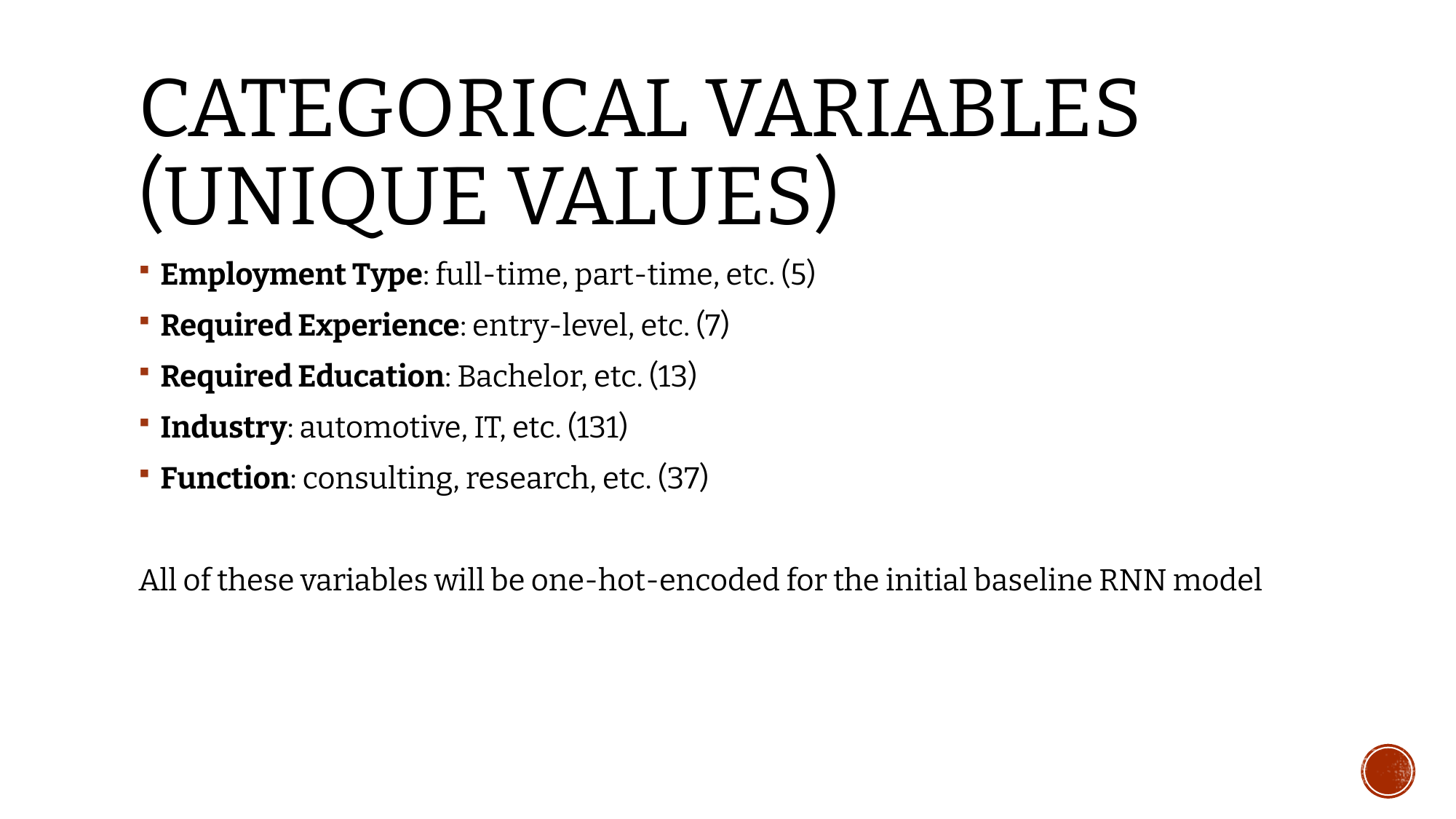

# Categorical variables (Unique values)
Employment Type: full-time, part-time, etc. (5)
Required Experience: entry-level, etc. (7)
Required Education: Bachelor, etc. (13)
Industry: automotive, IT, etc. (131)
Function: consulting, research, etc. (37)

All of these variables will be one-hot-encoded for the initial baseline RNN model